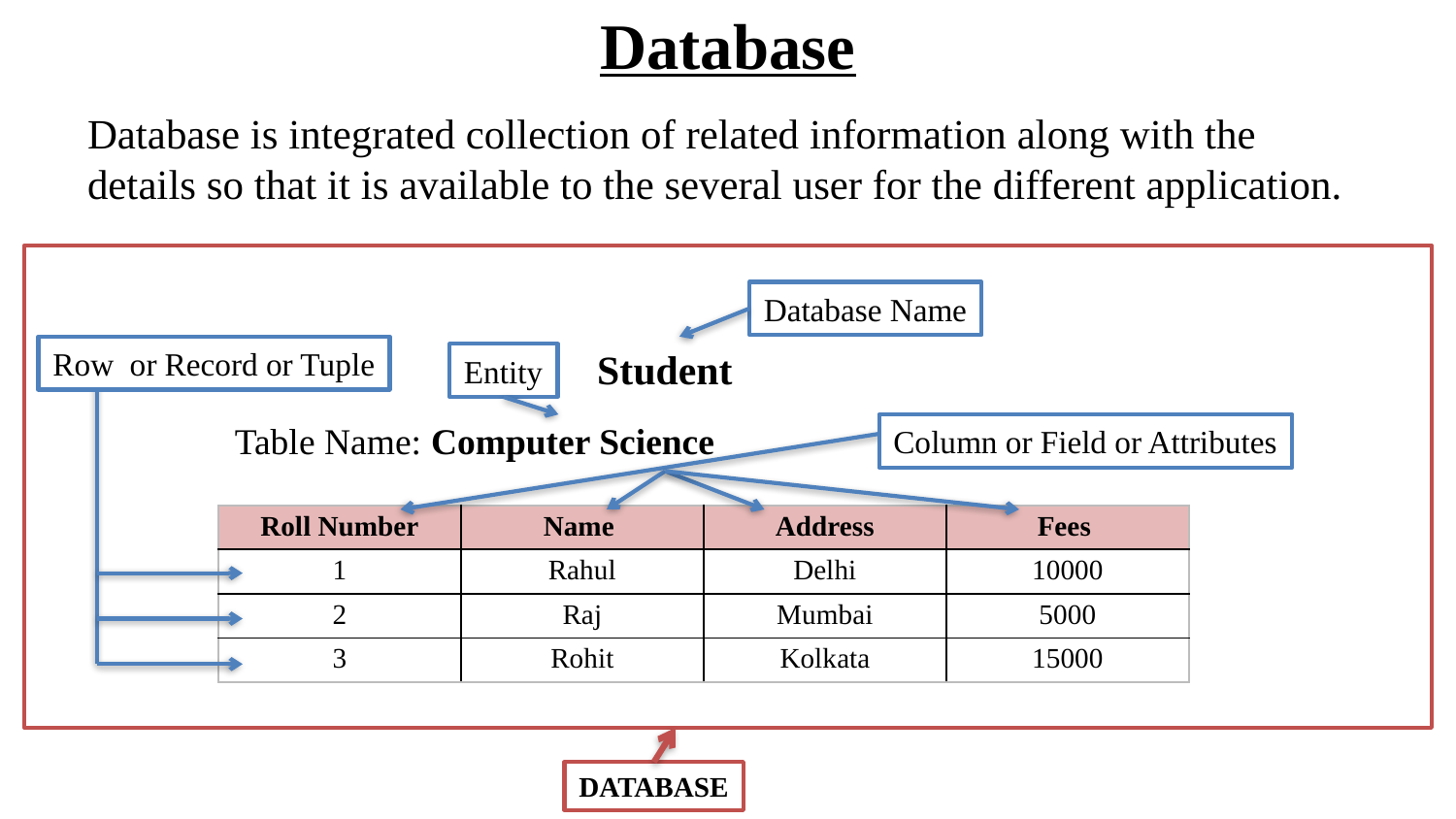

# Database
Database is integrated collection of related information along with the details so that it is available to the several user for the different application.

Database Name
Row  or Record or Tuple
Student
Entity
Table Name: Computer Science
Column or Field or Attributes
| Roll Number | Name | Address | Fees |
| --- | --- | --- | --- |
| 1 | Rahul | Delhi | 10000 |
| 2 | Raj | Mumbai | 5000 |
| 3 | Rohit | Kolkata | 15000 |
DATABASE